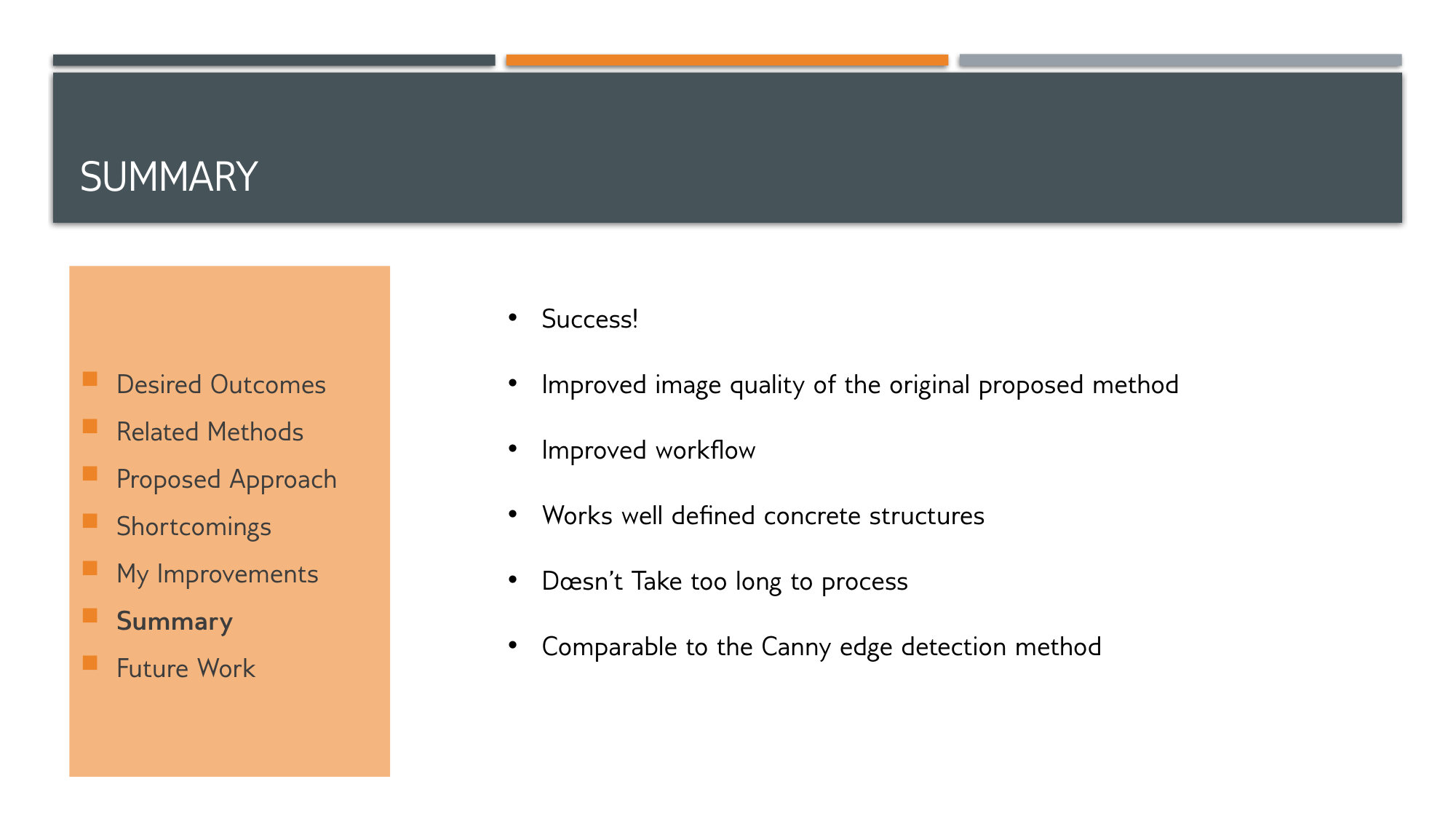

# Summary

Desired Outcomes
Related Methods
Proposed Approach
Shortcomings
My Improvements
Summary
Future Work

Success!

Improved image quality of the original proposed method

Improved workflow

Works well defined concrete structures

Doesn’t Take too long to process

Comparable to the Canny edge detection method